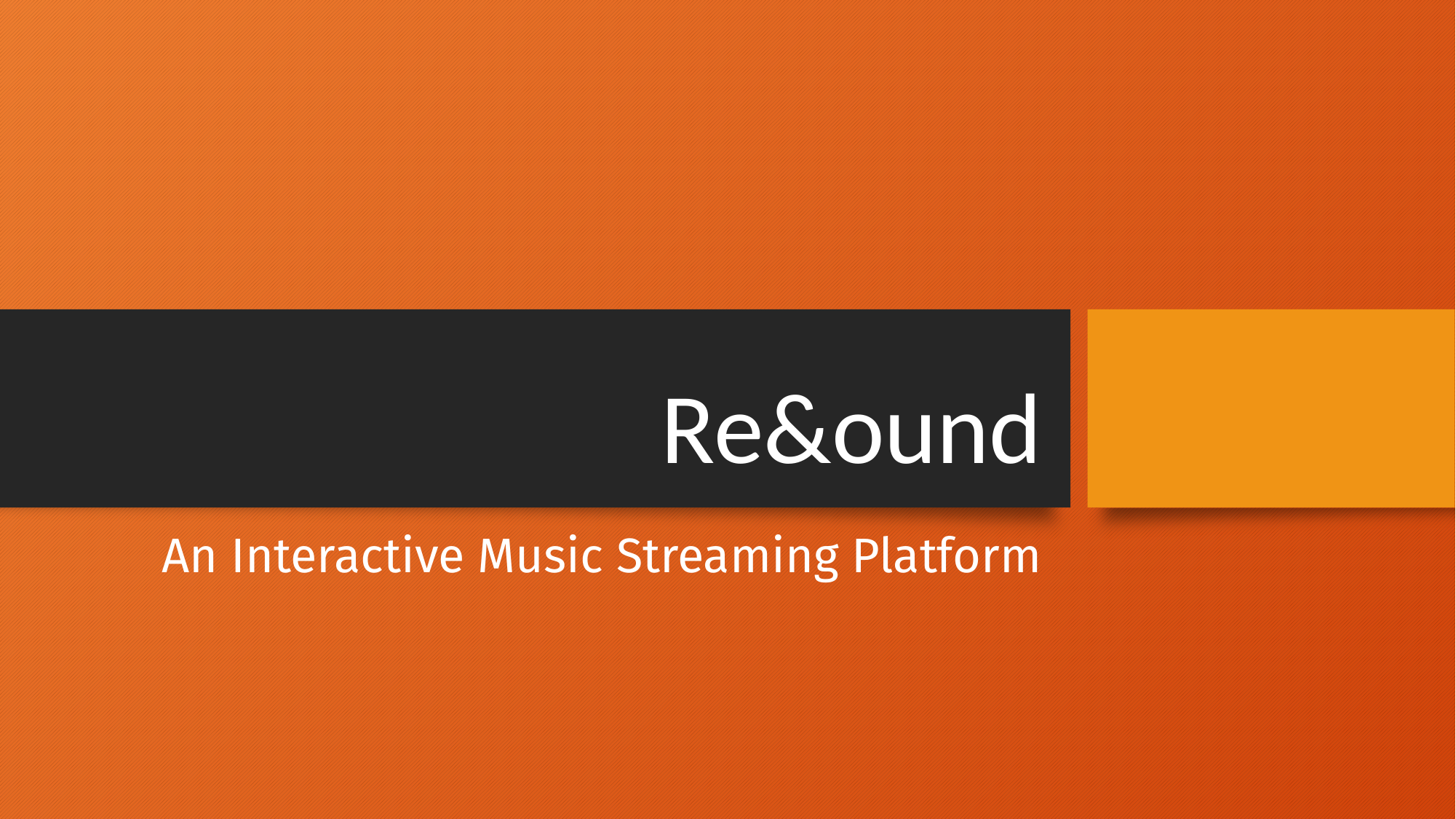

# Re&ound
An Interactive Music Streaming Platform